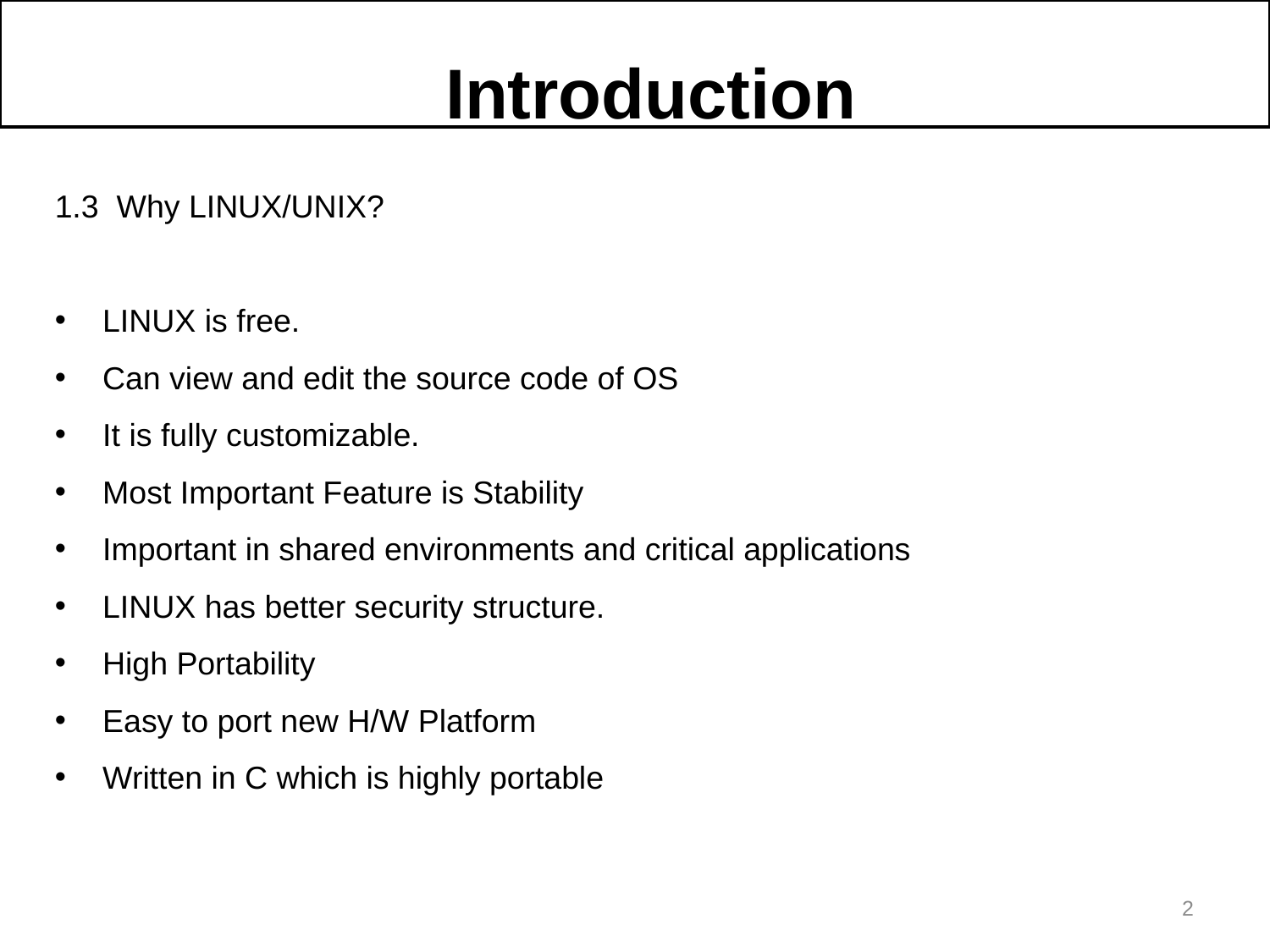

Introduction

1.3  Why LINUX/UNIX?

  LINUX is free.
  Can view and edit the source code of OS
  It is fully customizable.
  Most Important Feature is Stability
  Important in shared environments and critical applications
  LINUX has better security structure.
  High Portability
  Easy to port new H/W Platform
  Written in C which is highly portable

2